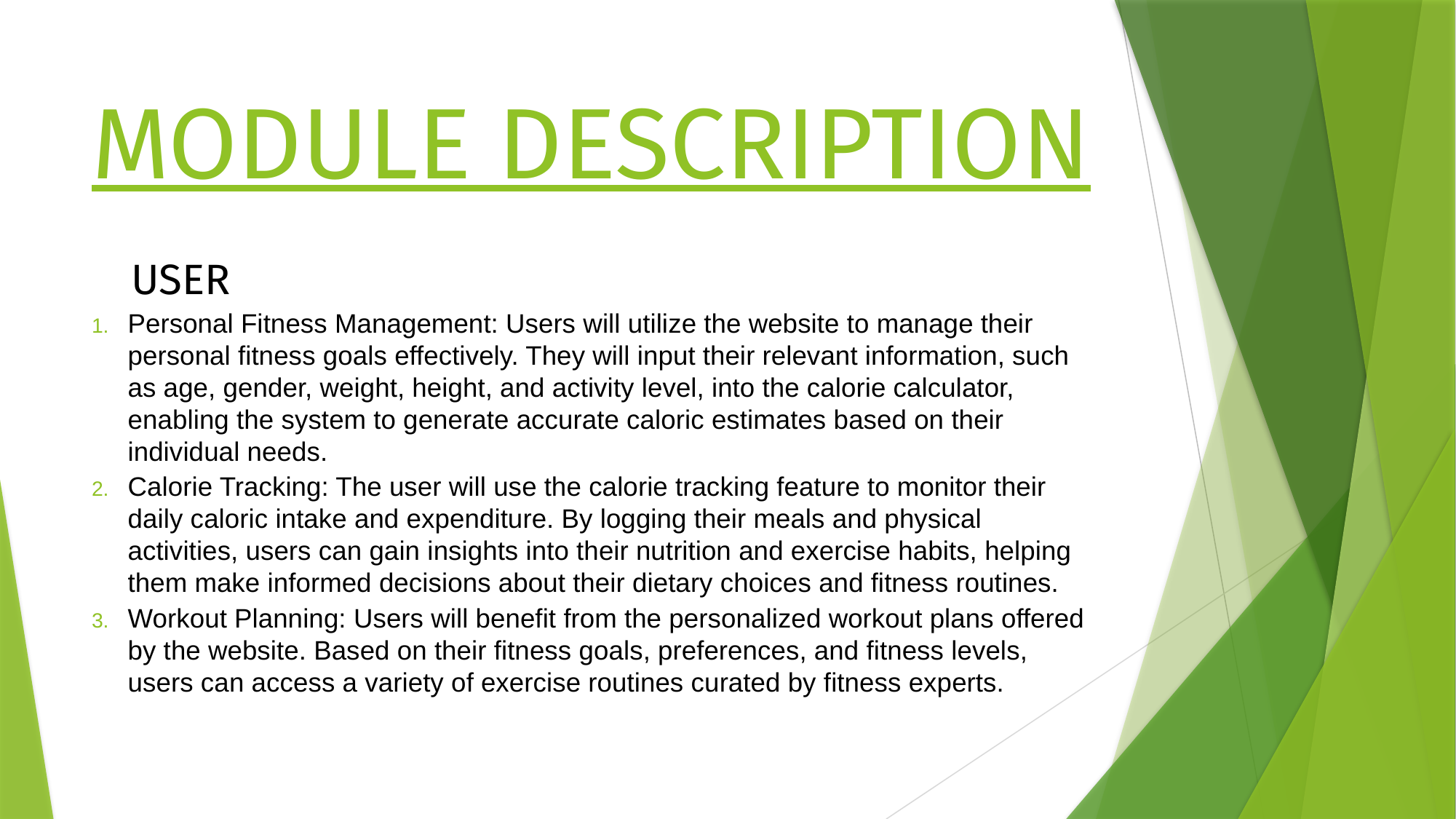

# MODULE DESCRIPTION
USER

Personal Fitness Management: Users will utilize the website to manage their personal fitness goals effectively. They will input their relevant information, such as age, gender, weight, height, and activity level, into the calorie calculator, enabling the system to generate accurate caloric estimates based on their individual needs.
Calorie Tracking: The user will use the calorie tracking feature to monitor their daily caloric intake and expenditure. By logging their meals and physical activities, users can gain insights into their nutrition and exercise habits, helping them make informed decisions about their dietary choices and fitness routines.
Workout Planning: Users will benefit from the personalized workout plans offered by the website. Based on their fitness goals, preferences, and fitness levels, users can access a variety of exercise routines curated by fitness experts.